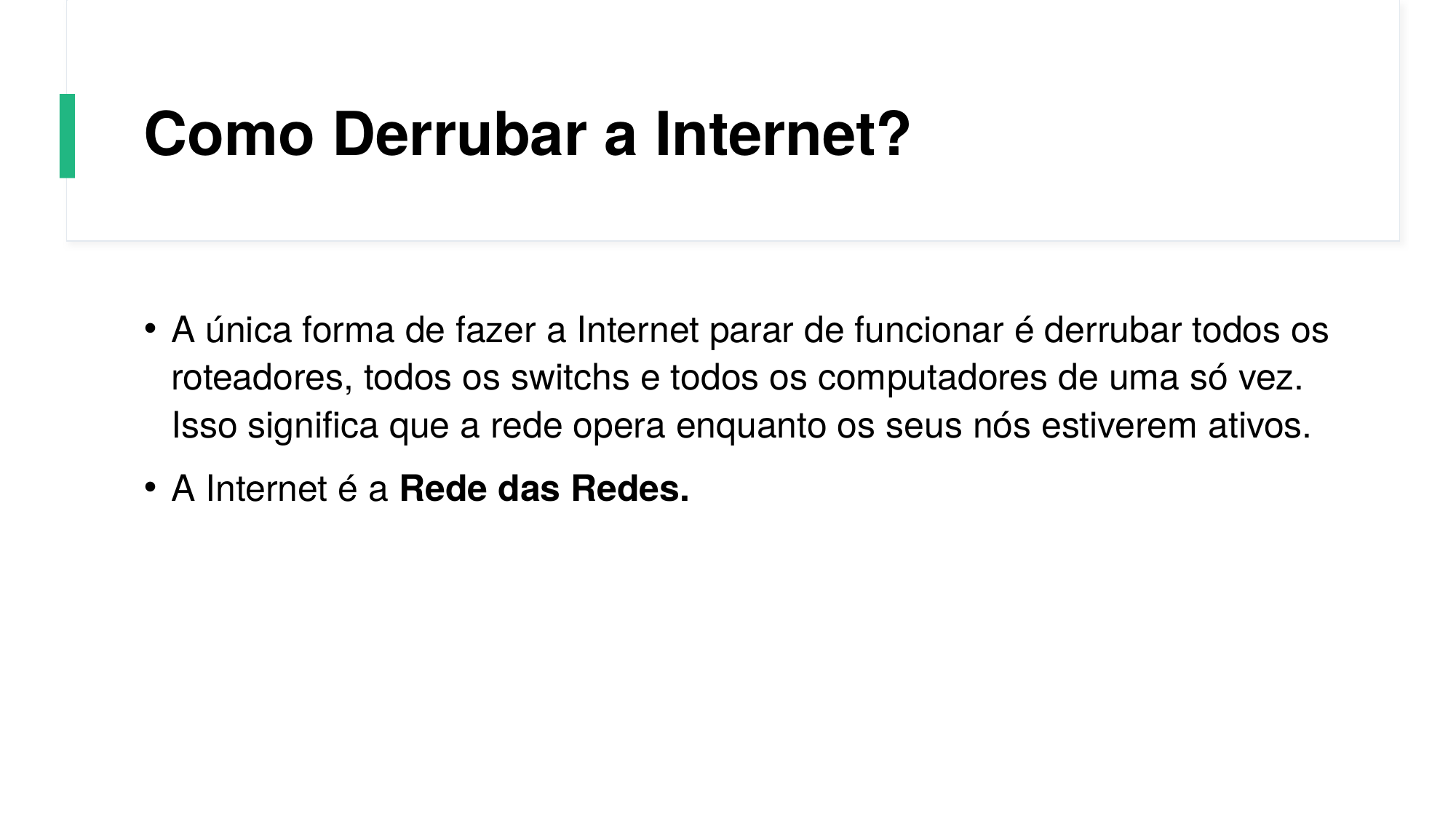

# Como Derrubar a Internet?
A única forma de fazer a Internet parar de funcionar é derrubar todos os roteadores, todos os switchs e todos os computadores de uma só vez. Isso significa que a rede opera enquanto os seus nós estiverem ativos.
A Internet é a Rede das Redes.